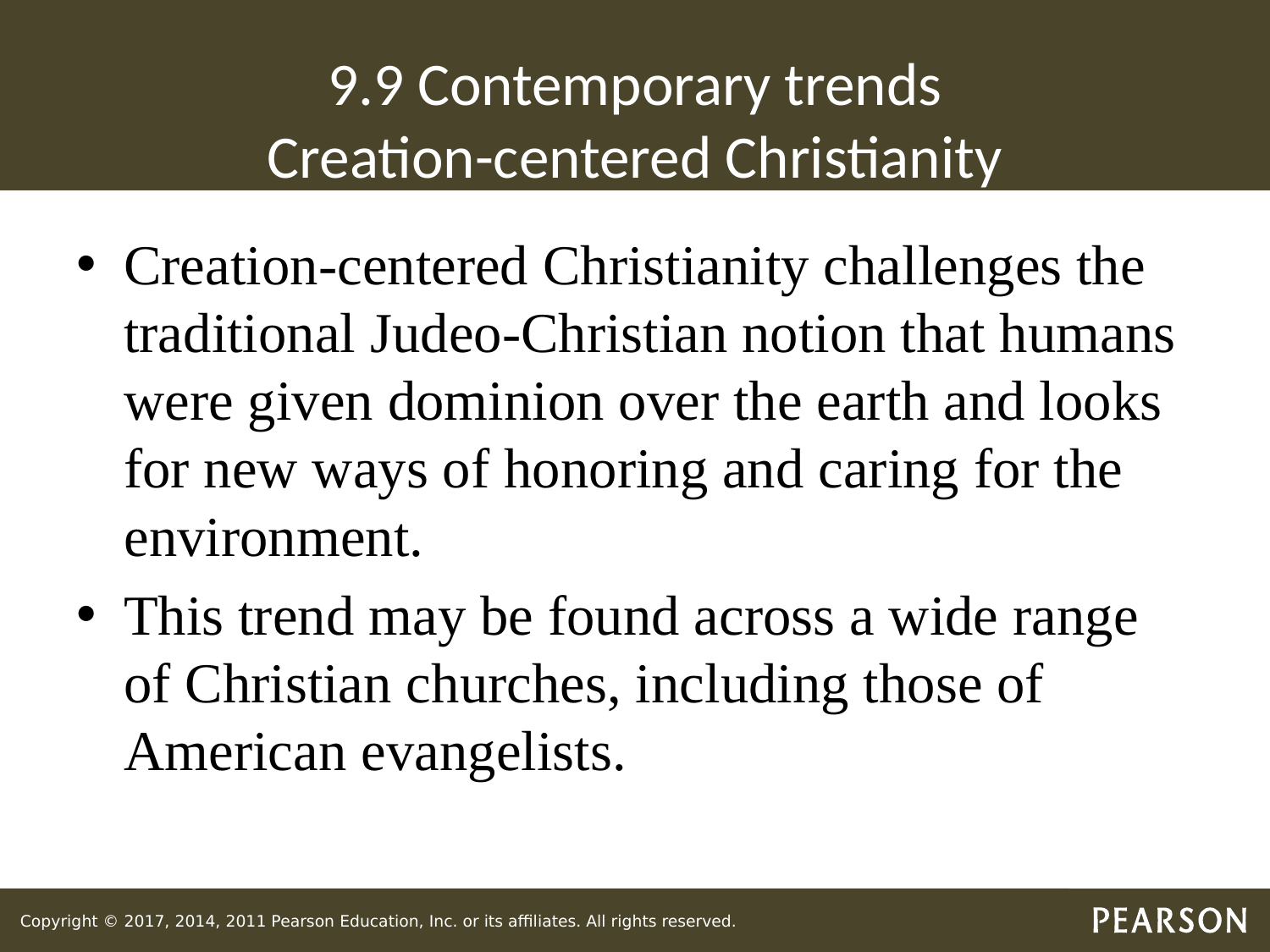

# 9.9 Contemporary trends Creation-centered Christianity
Creation-centered Christianity challenges the traditional Judeo-Christian notion that humans were given dominion over the earth and looks for new ways of honoring and caring for the environment.
This trend may be found across a wide range of Christian churches, including those of American evangelists.